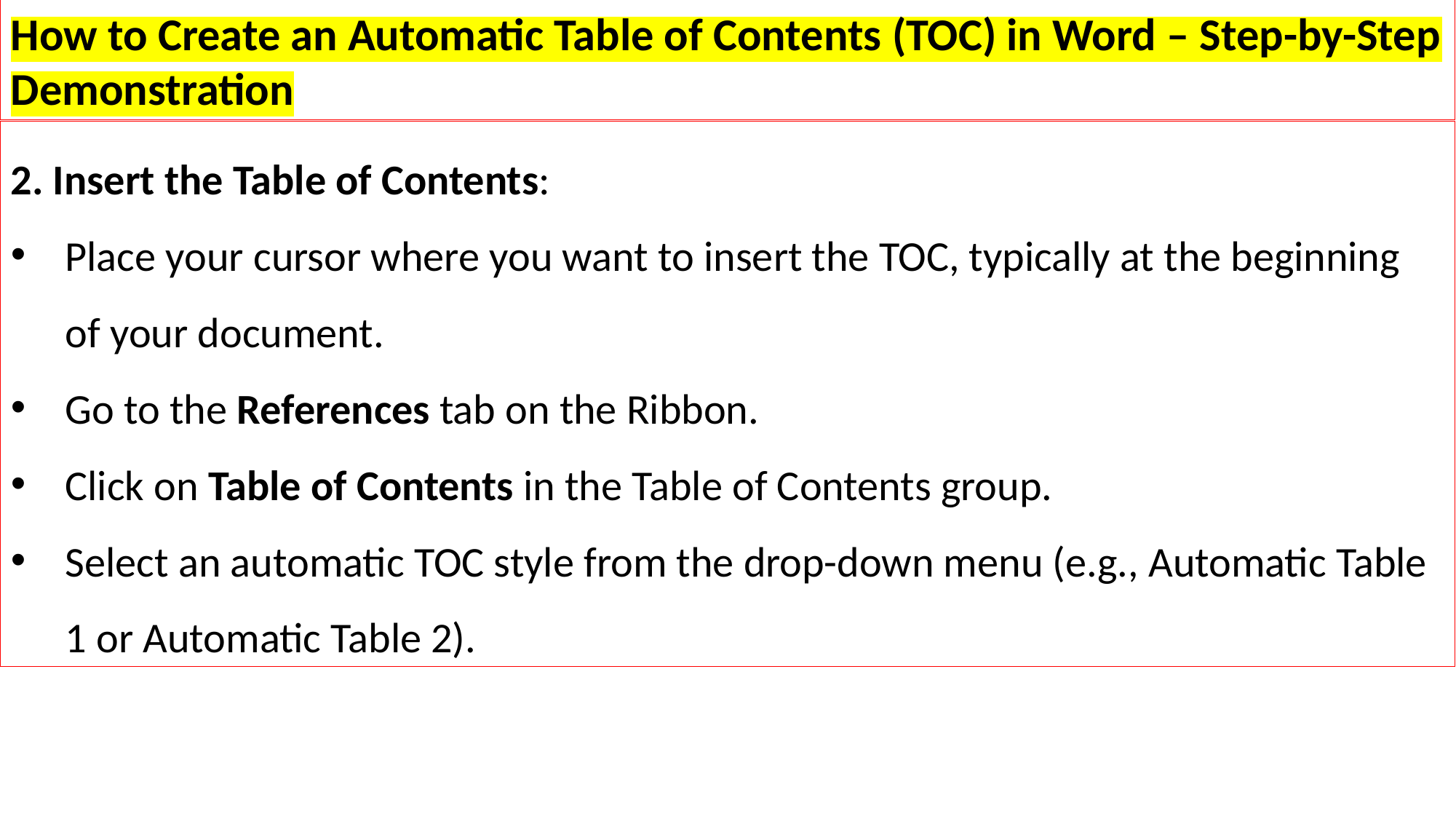

How to Create an Automatic Table of Contents (TOC) in Word – Step-by-Step Demonstration
2. Insert the Table of Contents:
Place your cursor where you want to insert the TOC, typically at the beginning of your document.
Go to the References tab on the Ribbon.
Click on Table of Contents in the Table of Contents group.
Select an automatic TOC style from the drop-down menu (e.g., Automatic Table 1 or Automatic Table 2).